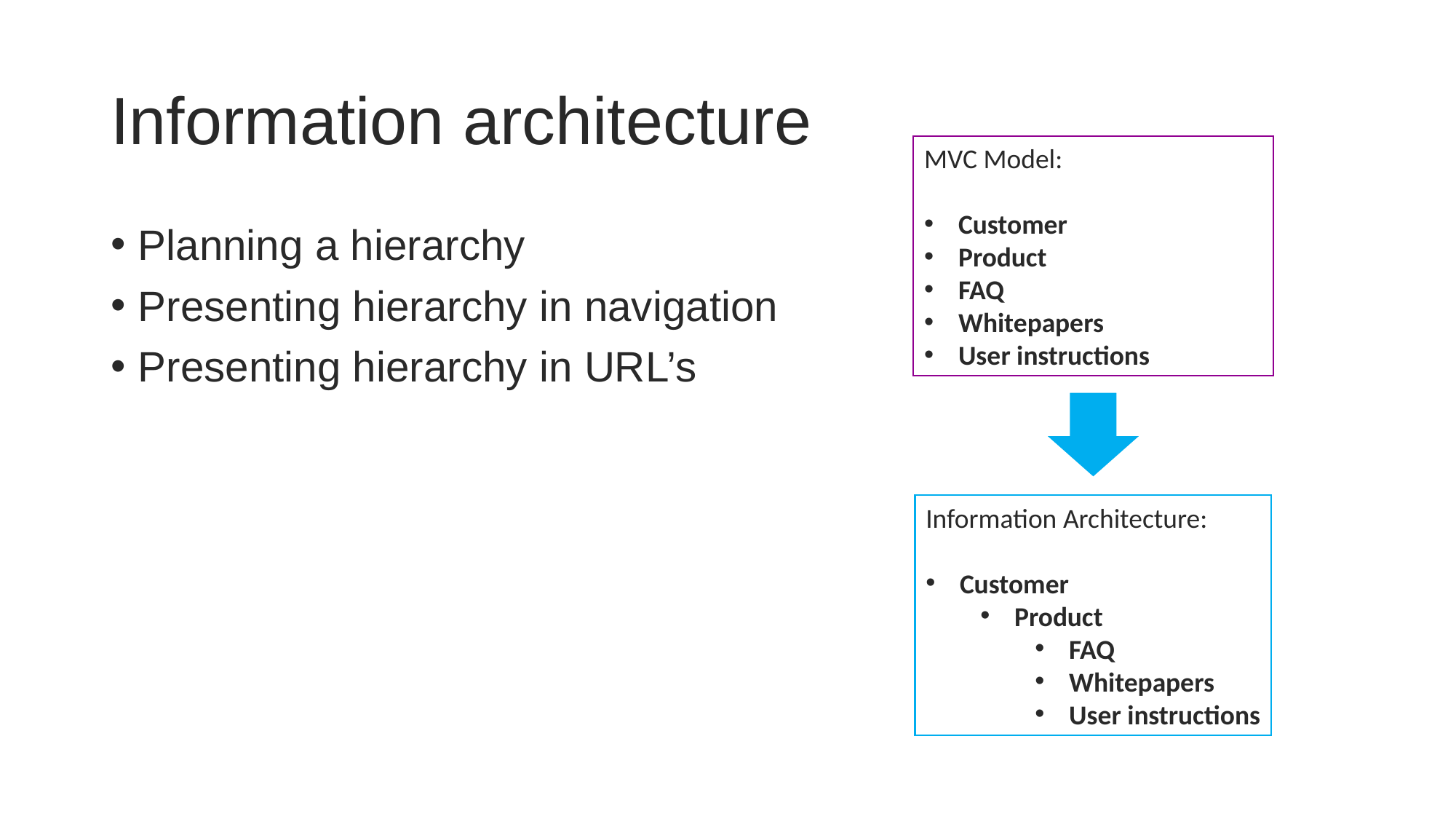

# Information architecture
MVC Model:

Customer
Product
FAQ
Whitepapers
User instructions

Information Architecture:

Customer
Product
FAQ
Whitepapers
User instructions
Planning a hierarchy
Presenting hierarchy in navigation
Presenting hierarchy in URL’s